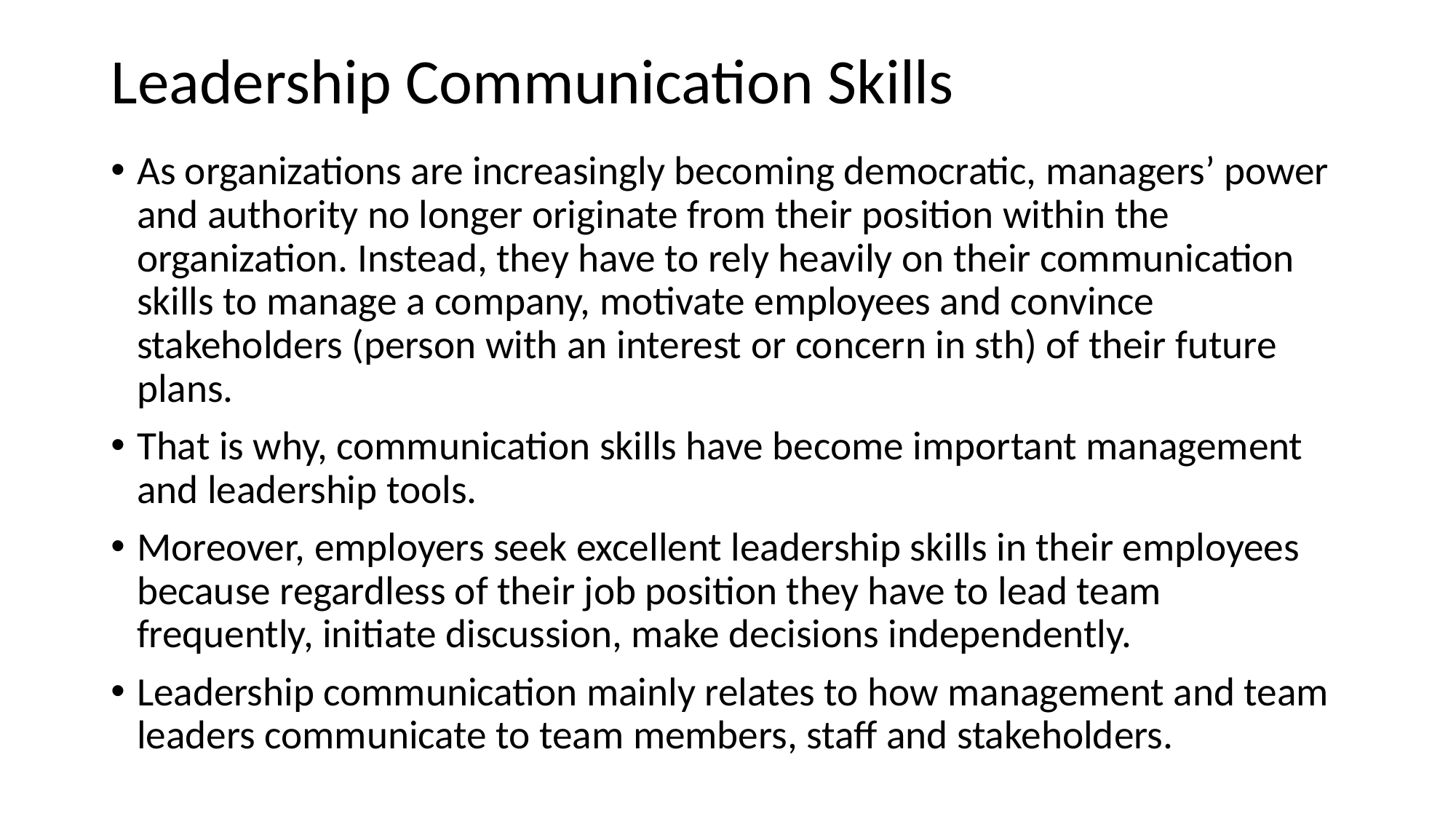

# Leadership Communication Skills
As organizations are increasingly becoming democratic, managers’ power and authority no longer originate from their position within the organization. Instead, they have to rely heavily on their communication skills to manage a company, motivate employees and convince stakeholders (person with an interest or concern in sth) of their future plans.
That is why, communication skills have become important management and leadership tools.
Moreover, employers seek excellent leadership skills in their employees because regardless of their job position they have to lead team frequently, initiate discussion, make decisions independently.
Leadership communication mainly relates to how management and team leaders communicate to team members, staff and stakeholders.